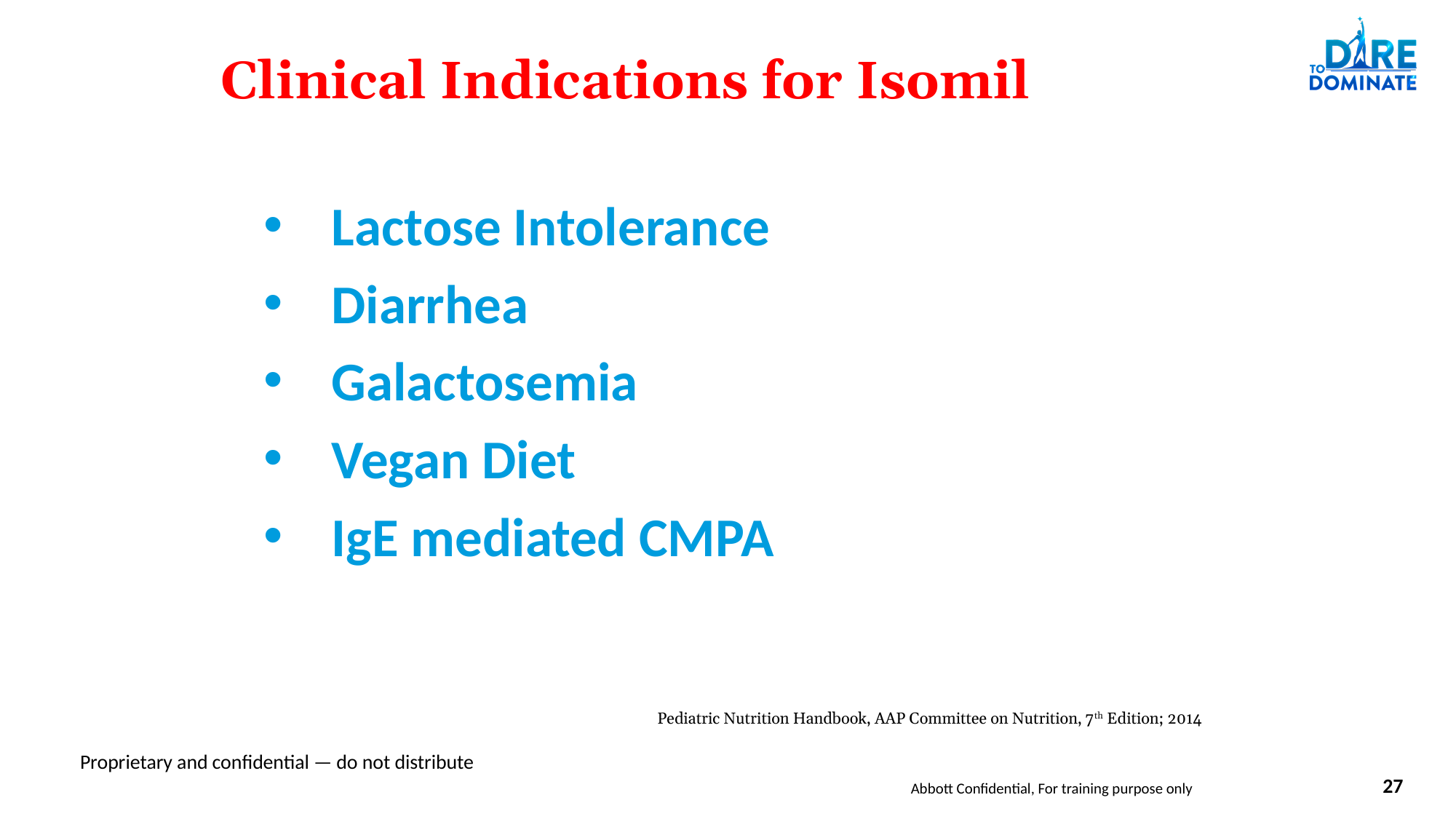

Clinical Indications for Isomil
Lactose Intolerance
Diarrhea
Galactosemia
Vegan Diet
IgE mediated CMPA

Pediatric Nutrition Handbook, AAP Committee on Nutrition, 7th Edition; 2014
Abbott Confidential, For training purpose only
27